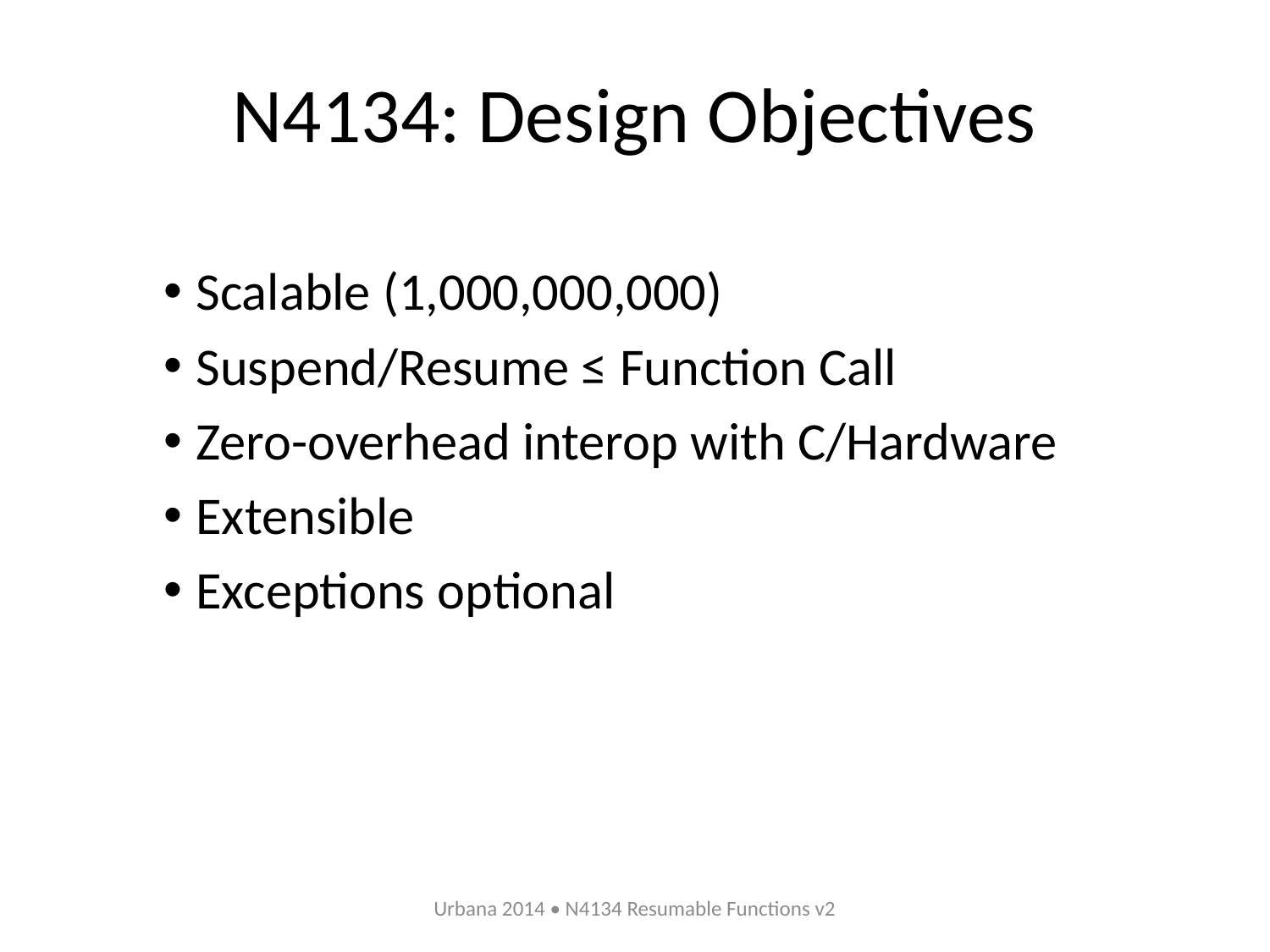

# N4134: Design Objectives
Scalable (1,000,000,000)
Suspend/Resume ≤ Function Call
Zero-overhead interop with C/Hardware
Extensible
Exceptions optional
Urbana 2014 • N4134 Resumable Functions v2